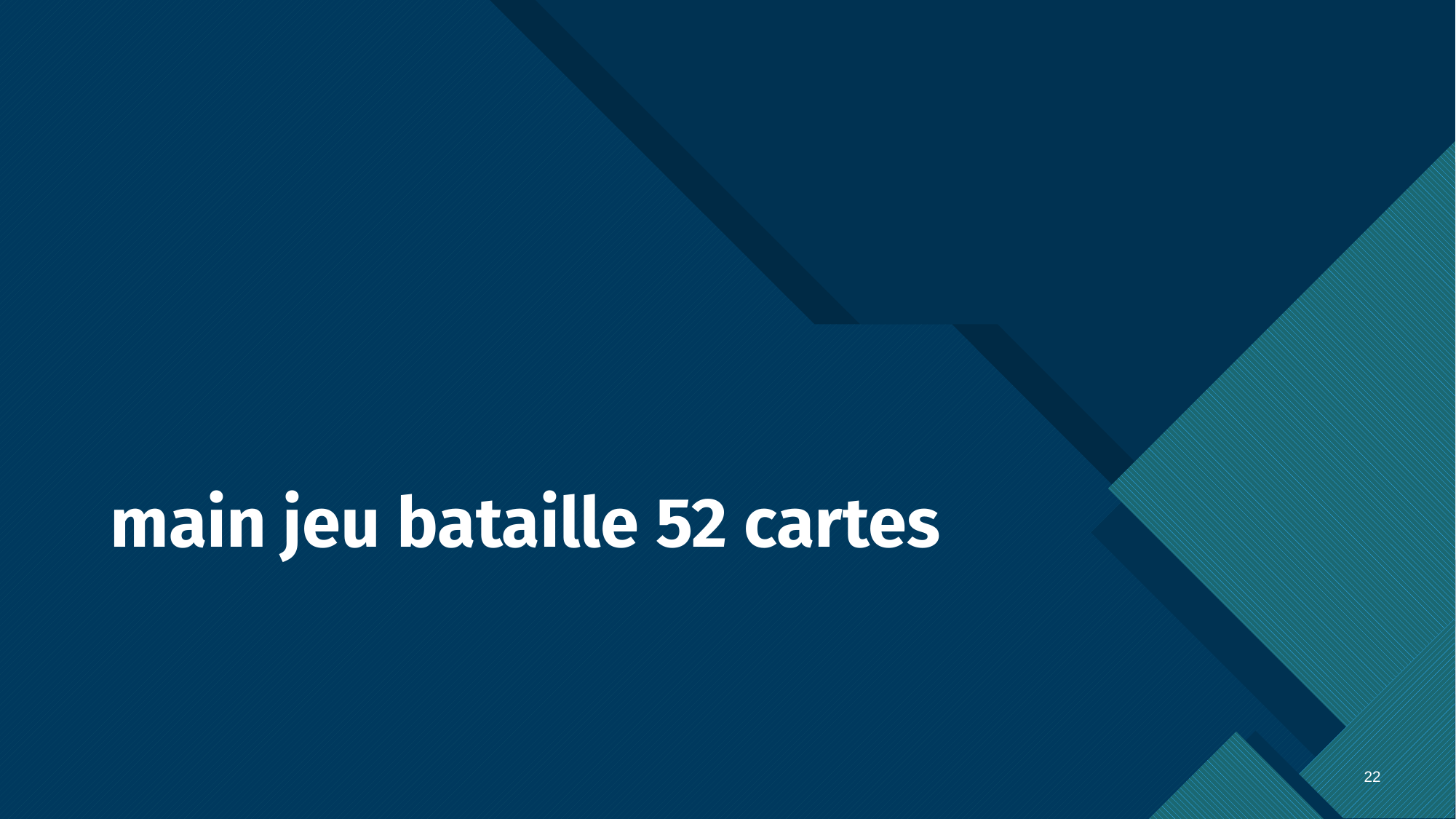

# main jeu bataille 52 cartes
22